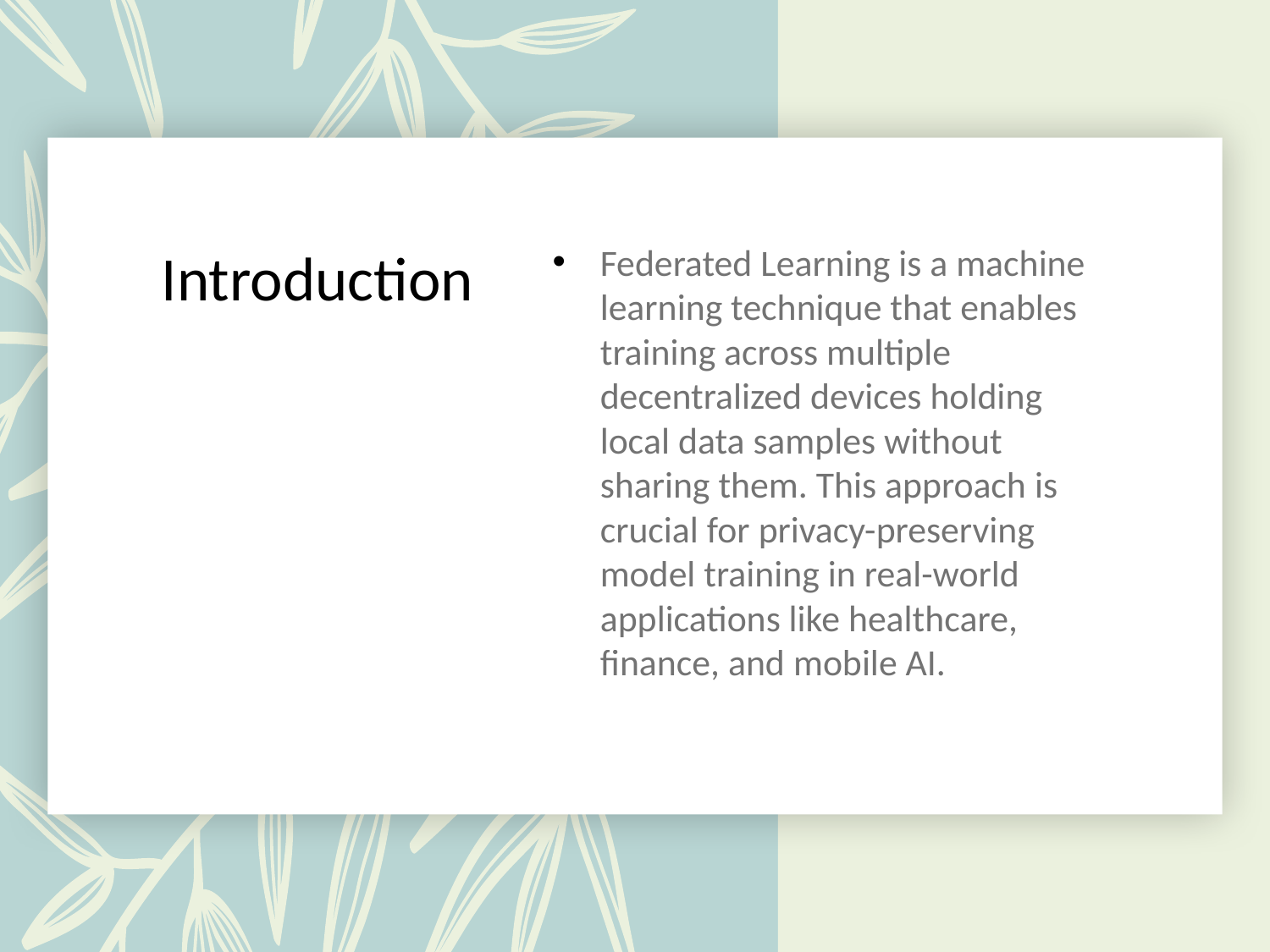

# Introduction
Federated Learning is a machine learning technique that enables training across multiple decentralized devices holding local data samples without sharing them. This approach is crucial for privacy-preserving model training in real-world applications like healthcare, finance, and mobile AI.